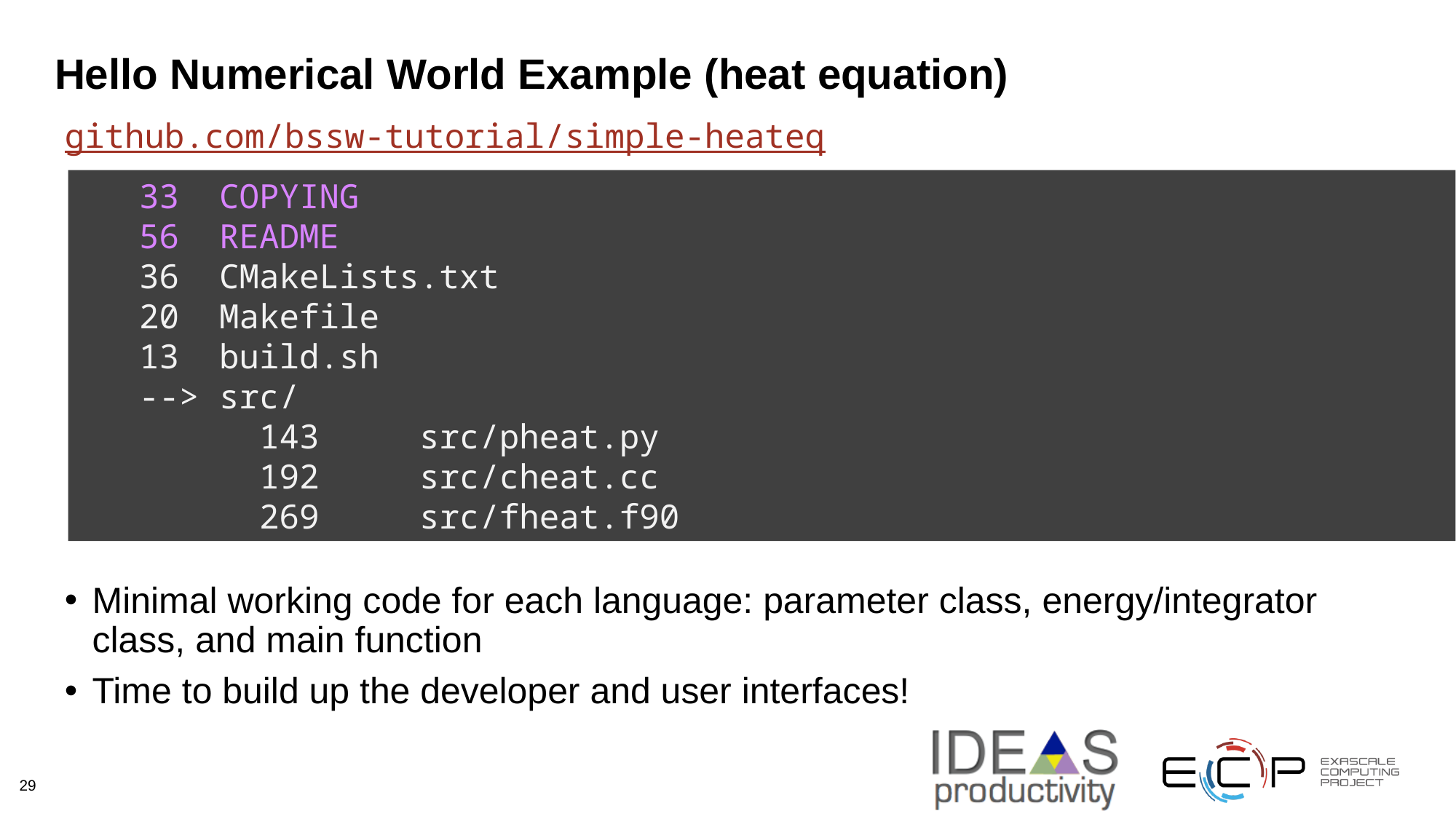

# Hello Numerical World Example (heat equation)
github.com/bssw-tutorial/simple-heateq
   33  COPYING
   56  README
   36  CMakeLists.txt
   20  Makefile
   13  build.sh
   --> src/
         143     src/pheat.py
         192     src/cheat.cc
         269     src/fheat.f90
Minimal working code for each language: parameter class, energy/integrator class, and main function
Time to build up the developer and user interfaces!